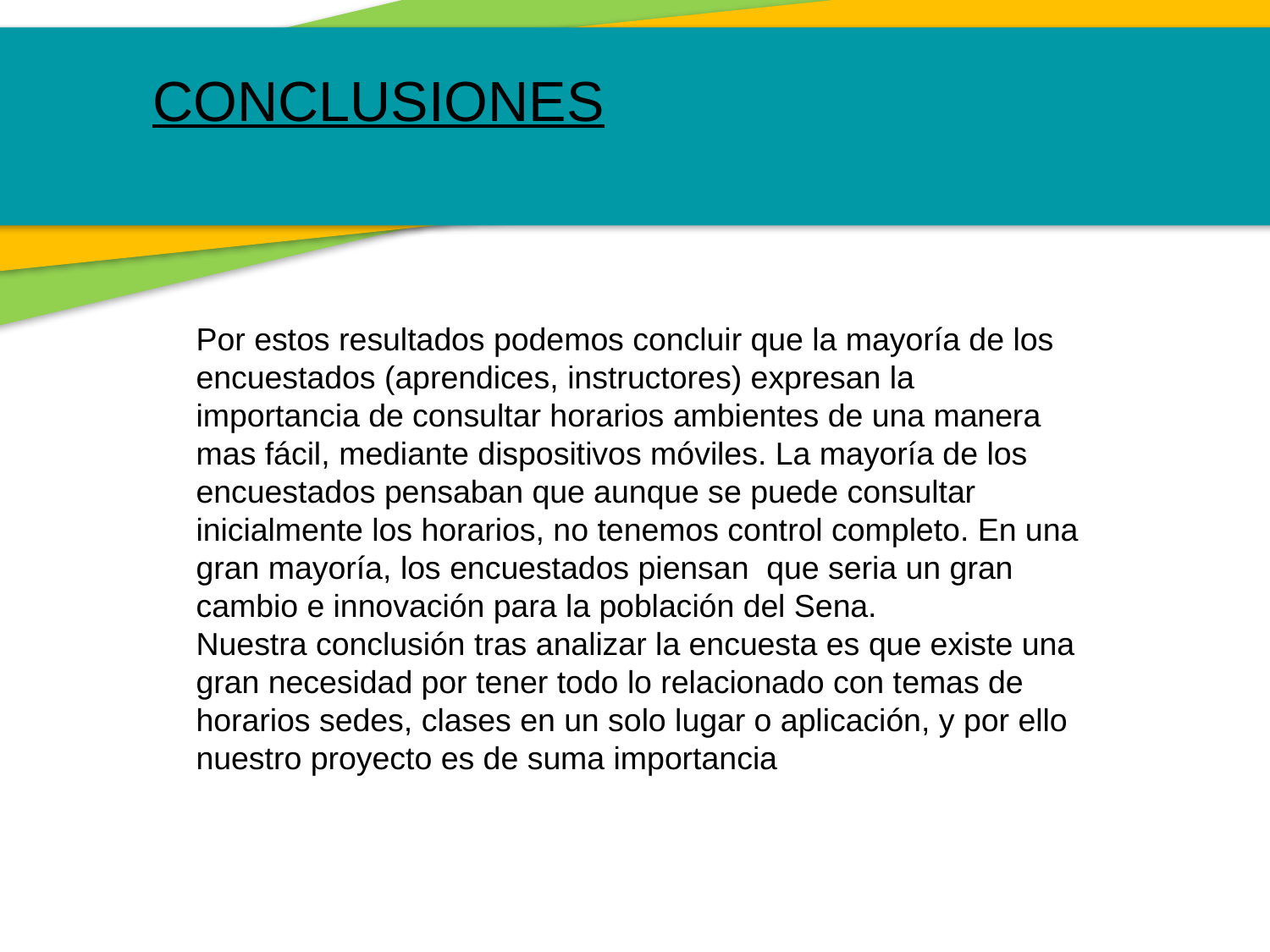

CONCLUSIONES

Por estos resultados podemos concluir que la mayoría de los encuestados (aprendices, instructores) expresan la importancia de consultar horarios ambientes de una manera mas fácil, mediante dispositivos móviles. La mayoría de los encuestados pensaban que aunque se puede consultar inicialmente los horarios, no tenemos control completo. En una gran mayoría, los encuestados piensan  que seria un gran cambio e innovación para la población del Sena.
Nuestra conclusión tras analizar la encuesta es que existe una gran necesidad por tener todo lo relacionado con temas de horarios sedes, clases en un solo lugar o aplicación, y por ello nuestro proyecto es de suma importancia